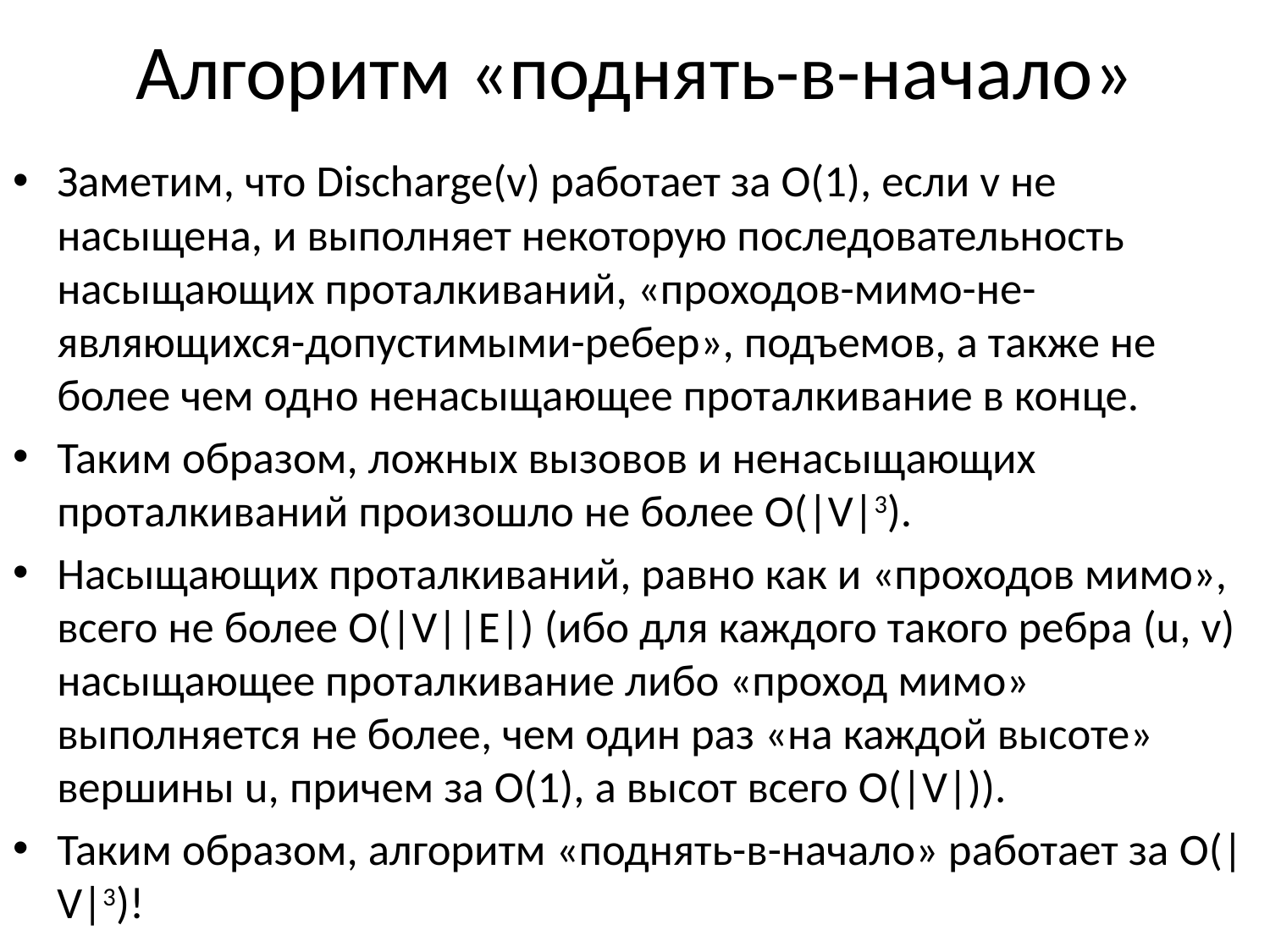

# Алгоритм «поднять-в-начало»
Заметим, что Discharge(v) работает за O(1), если v не насыщена, и выполняет некоторую последовательность насыщающих проталкиваний, «проходов-мимо-не-являющихся-допустимыми-ребер», подъемов, а также не более чем одно ненасыщающее проталкивание в конце.
Таким образом, ложных вызовов и ненасыщающих проталкиваний произошло не более O(|V|3).
Насыщающих проталкиваний, равно как и «проходов мимо», всего не более O(|V||E|) (ибо для каждого такого ребра (u, v) насыщающее проталкивание либо «проход мимо» выполняется не более, чем один раз «на каждой высоте» вершины u, причем за O(1), а высот всего O(|V|)).
Таким образом, алгоритм «поднять-в-начало» работает за O(|V|3)!